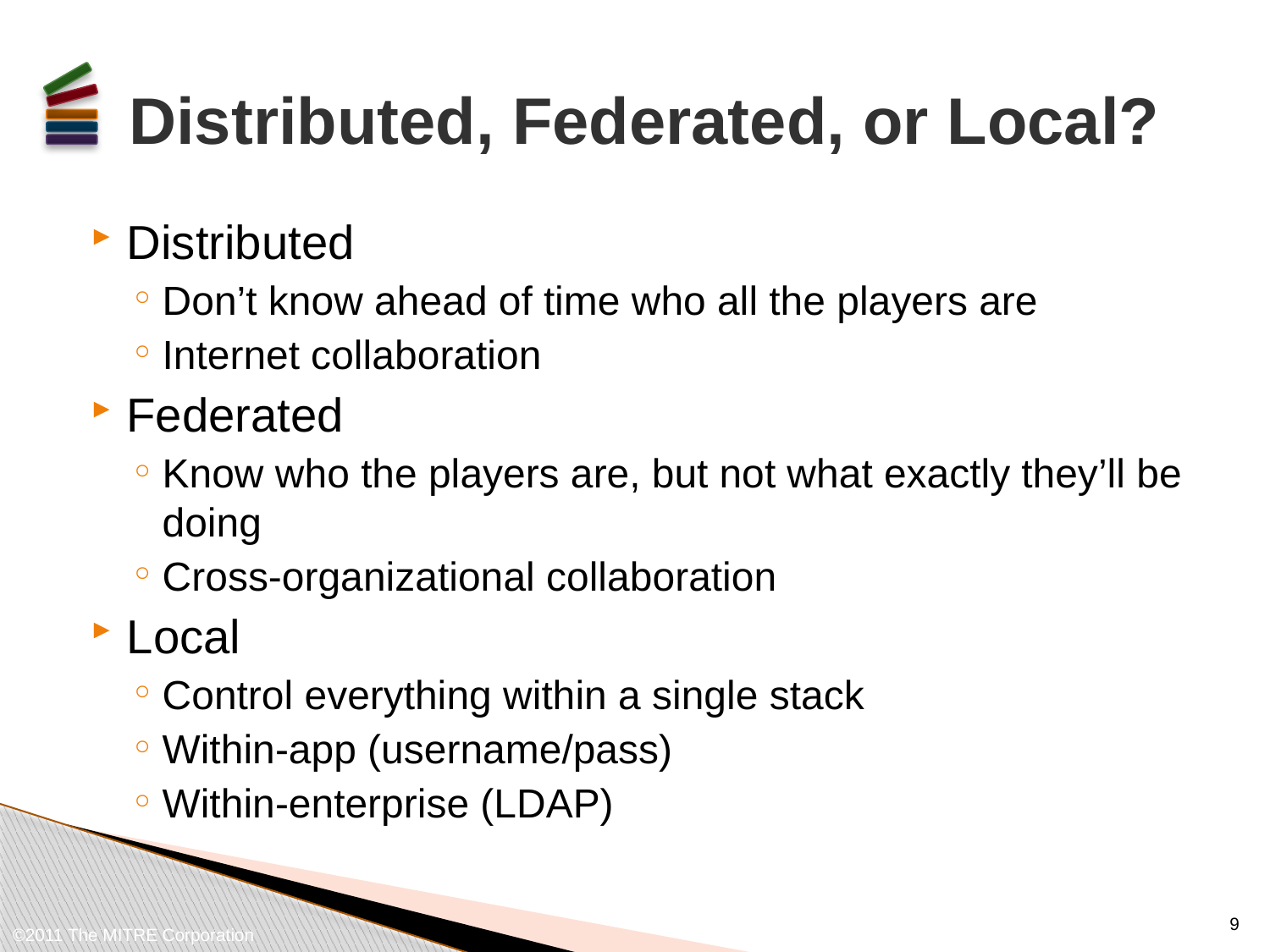

# Distributed, Federated, or Local?
Distributed
Don’t know ahead of time who all the players are
Internet collaboration
Federated
Know who the players are, but not what exactly they’ll be doing
Cross-organizational collaboration
Local
Control everything within a single stack
Within-app (username/pass)
Within-enterprise (LDAP)
9